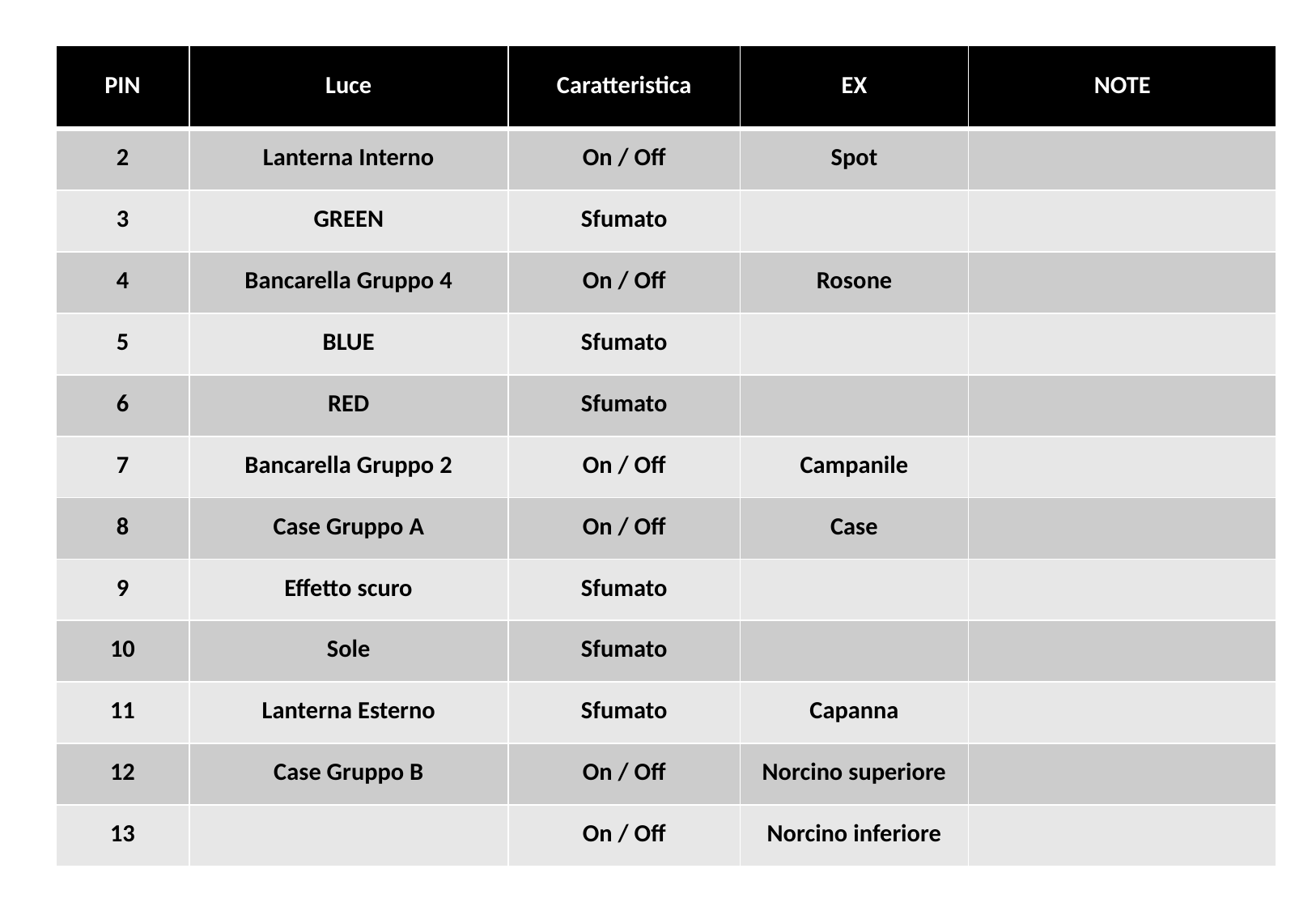

| PIN | Luce | Caratteristica | EX | NOTE |
| --- | --- | --- | --- | --- |
| 2 | Lanterna Interno | On / Off | Spot |  |
| 3 | GREEN | Sfumato |  |  |
| 4 | Bancarella Gruppo 4 | On / Off | Rosone |  |
| 5 | BLUE | Sfumato |  |  |
| 6 | RED | Sfumato |  |  |
| 7 | Bancarella Gruppo 2 | On / Off | Campanile |  |
| 8 | Case Gruppo A | On / Off | Case |  |
| 9 | Effetto scuro | Sfumato |  |  |
| 10 | Sole | Sfumato |  |  |
| 11 | Lanterna Esterno | Sfumato | Capanna |  |
| 12 | Case Gruppo B | On / Off | Norcino superiore |  |
| 13 |  | On / Off | Norcino inferiore |  |